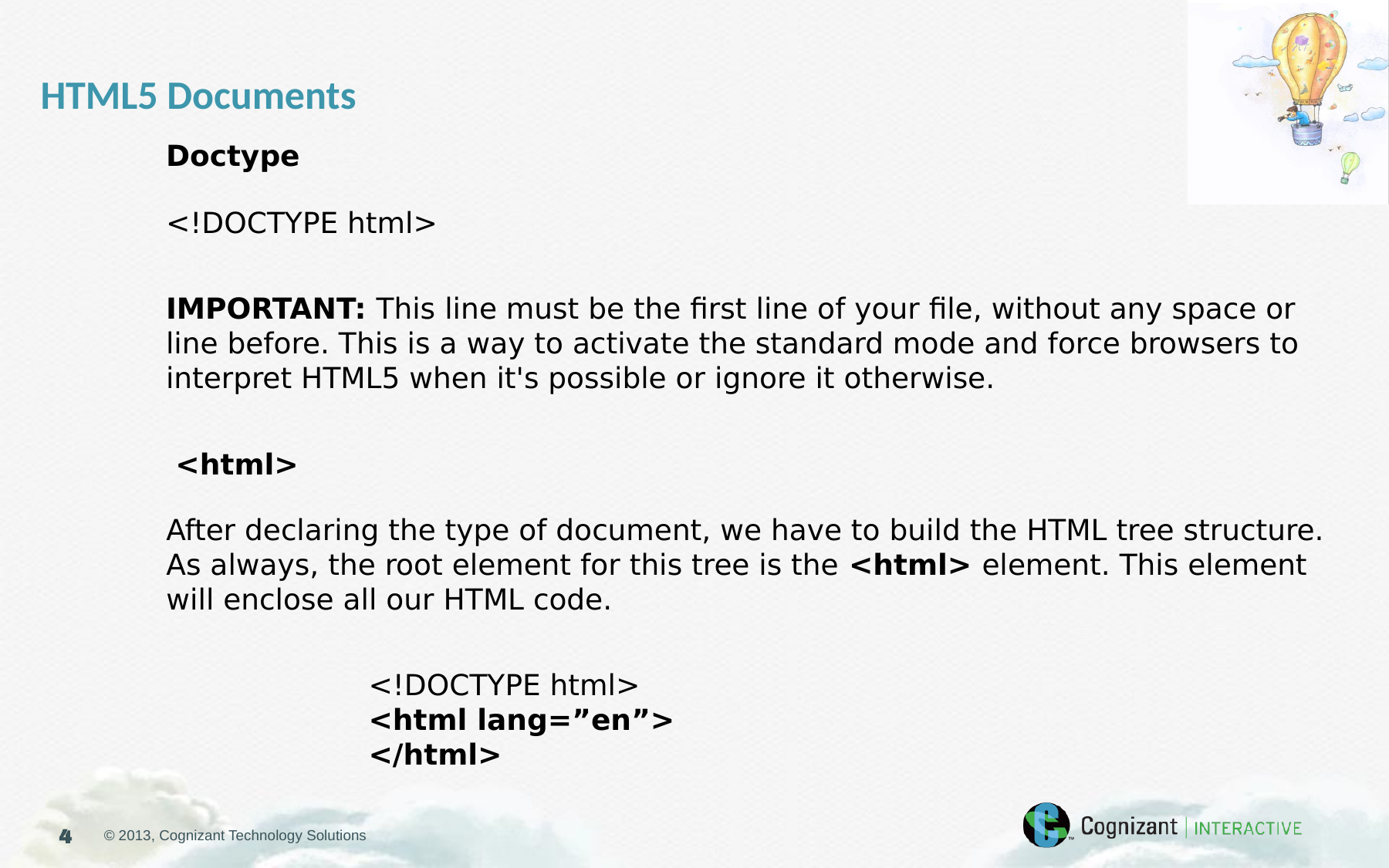

HTML5 Documents
Doctype
<!DOCTYPE html>
IMPORTANT: This line must be the first line of your file, without any space or line before. This is a way to activate the standard mode and force browsers to interpret HTML5 when it's possible or ignore it otherwise.
<html>
After declaring the type of document, we have to build the HTML tree structure. As always, the root element for this tree is the <html> element. This element will enclose all our HTML code.

<!DOCTYPE html>
<html lang=”en”>
</html>